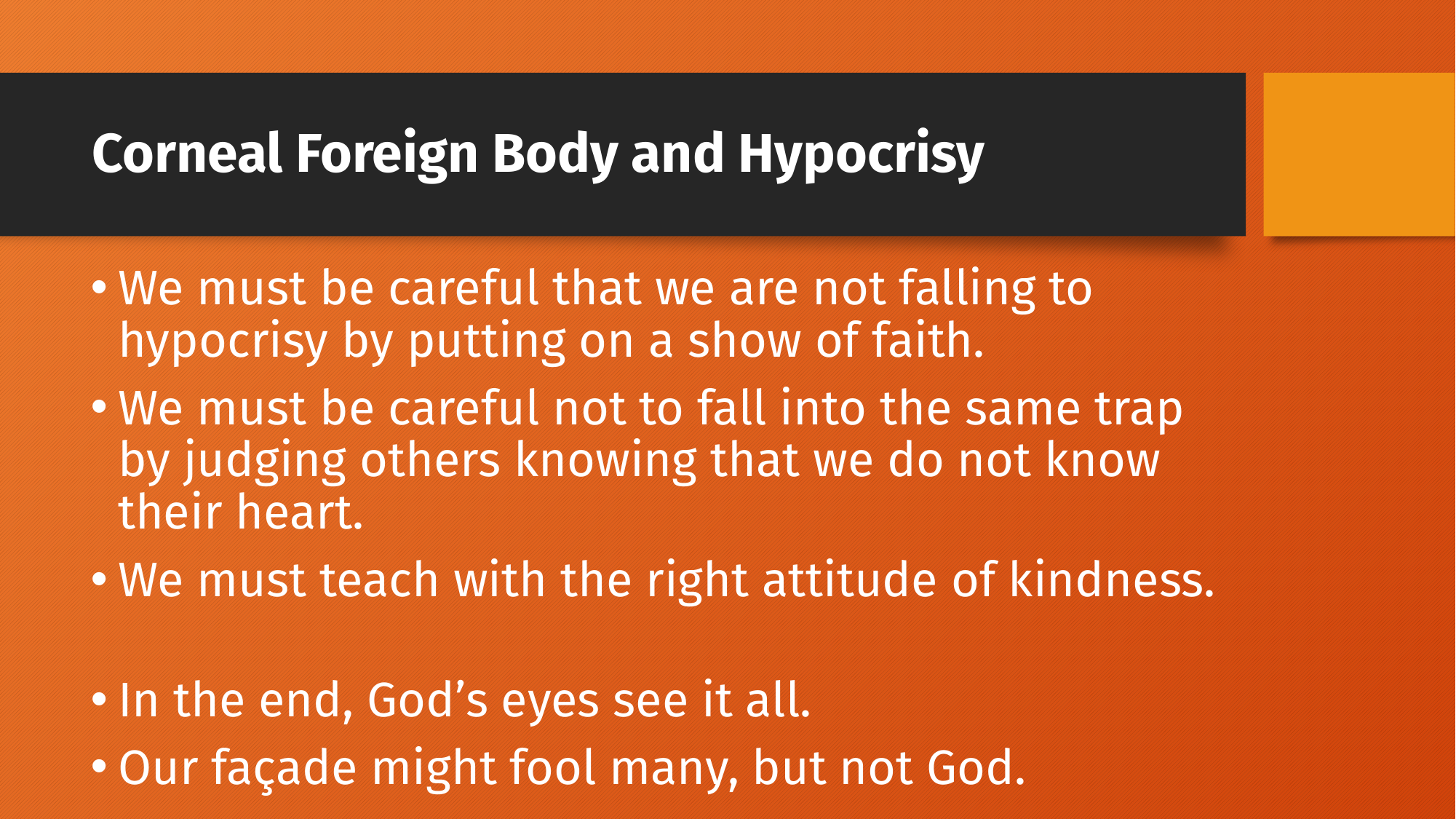

# Corneal Foreign Body and Hypocrisy
We must be careful that we are not falling to hypocrisy by putting on a show of faith.
We must be careful not to fall into the same trap by judging others knowing that we do not know their heart.
We must teach with the right attitude of kindness.
In the end, God’s eyes see it all.
Our façade might fool many, but not God.